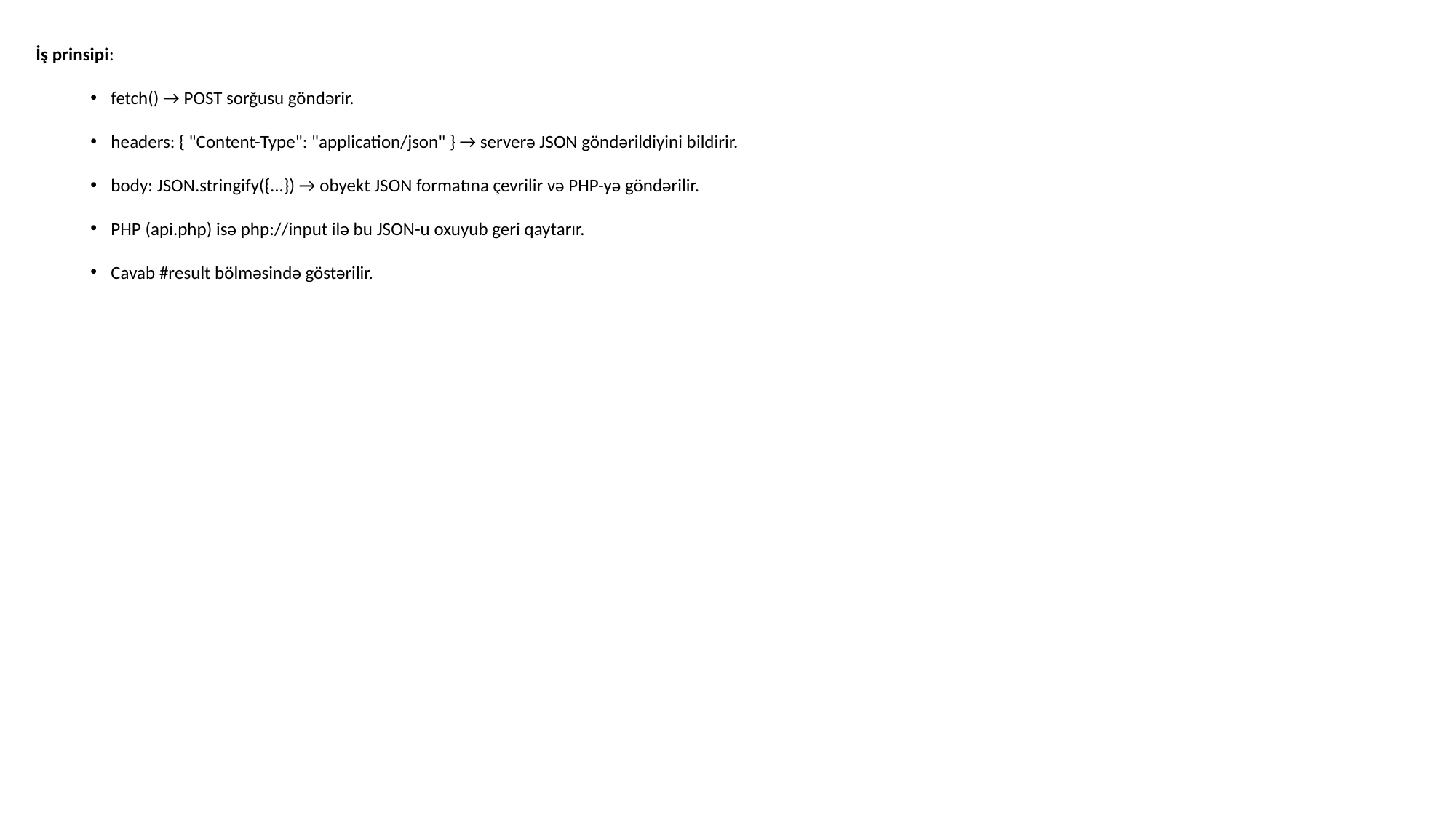

İş prinsipi:

fetch() → POST sorğusu göndərir.

headers: { "Content-Type": "application/json" } → serverə JSON göndərildiyini bildirir.

body: JSON.stringify({...}) → obyekt JSON formatına çevrilir və PHP-yə göndərilir.

PHP (api.php) isə php://input ilə bu JSON-u oxuyub geri qaytarır.

Cavab #result bölməsində göstərilir.